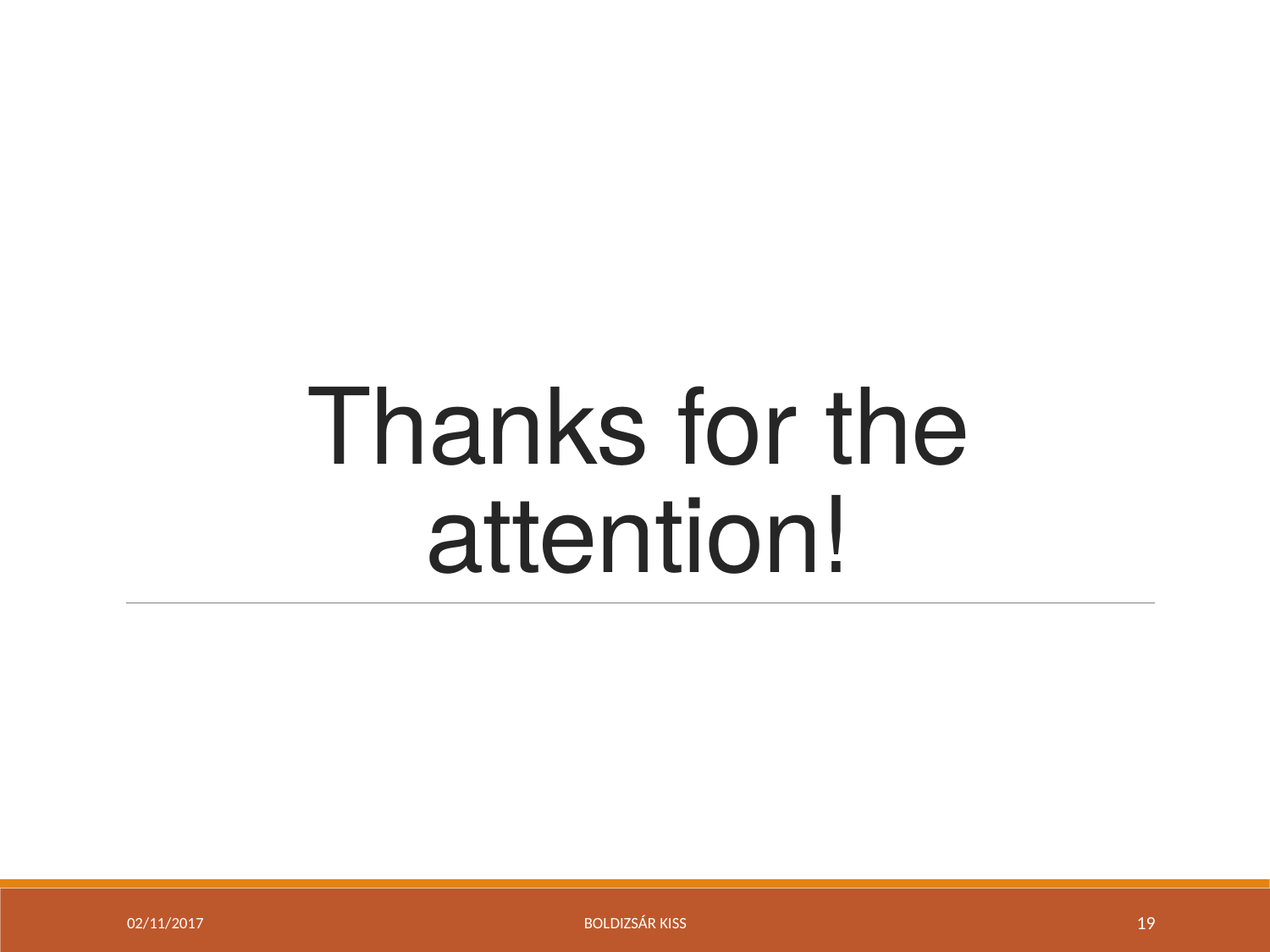

# Thanks for the attention!
02/11/2017
Boldizsár Kiss
19